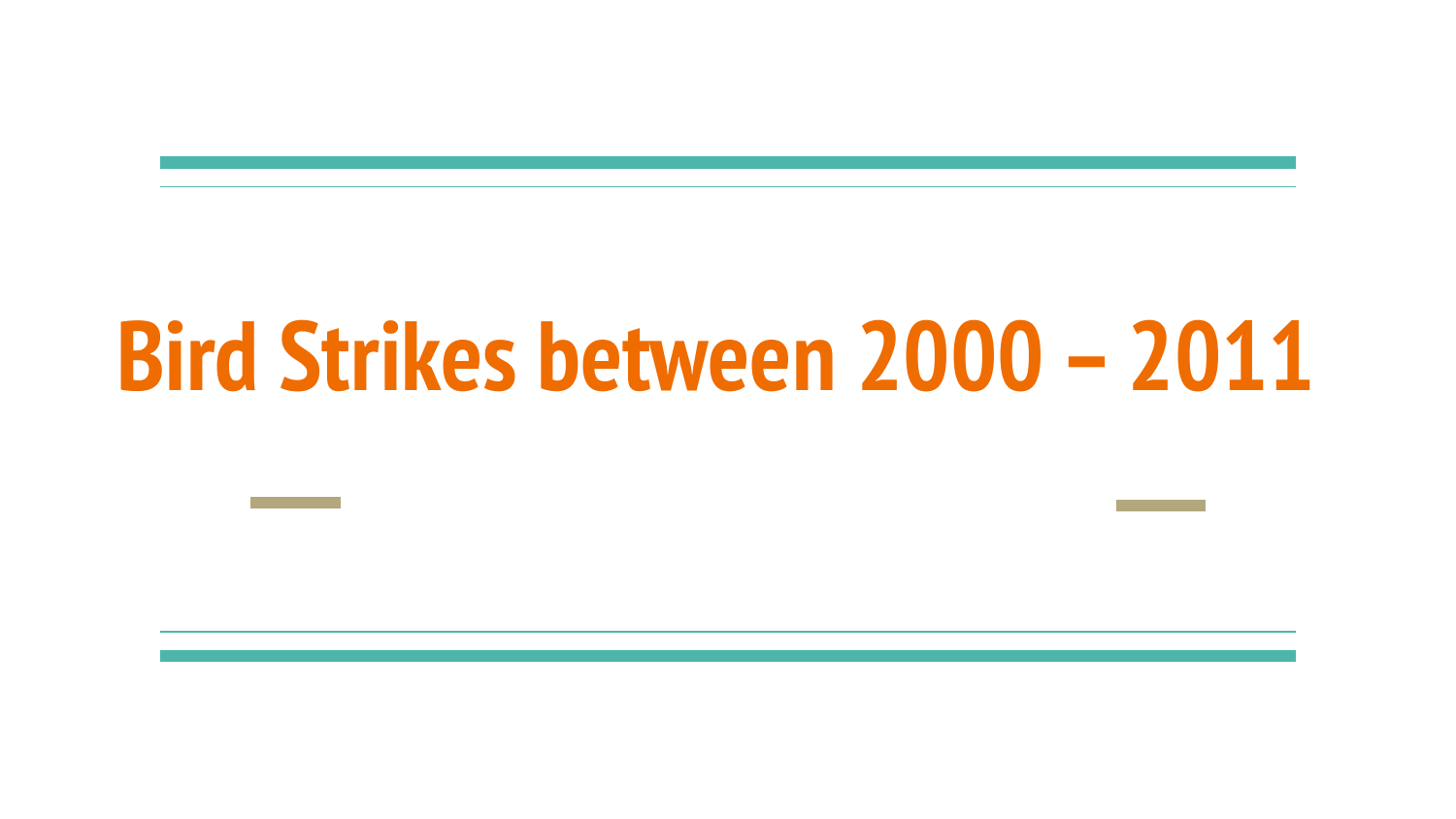

# Bird Strikes between 2000 – 2011